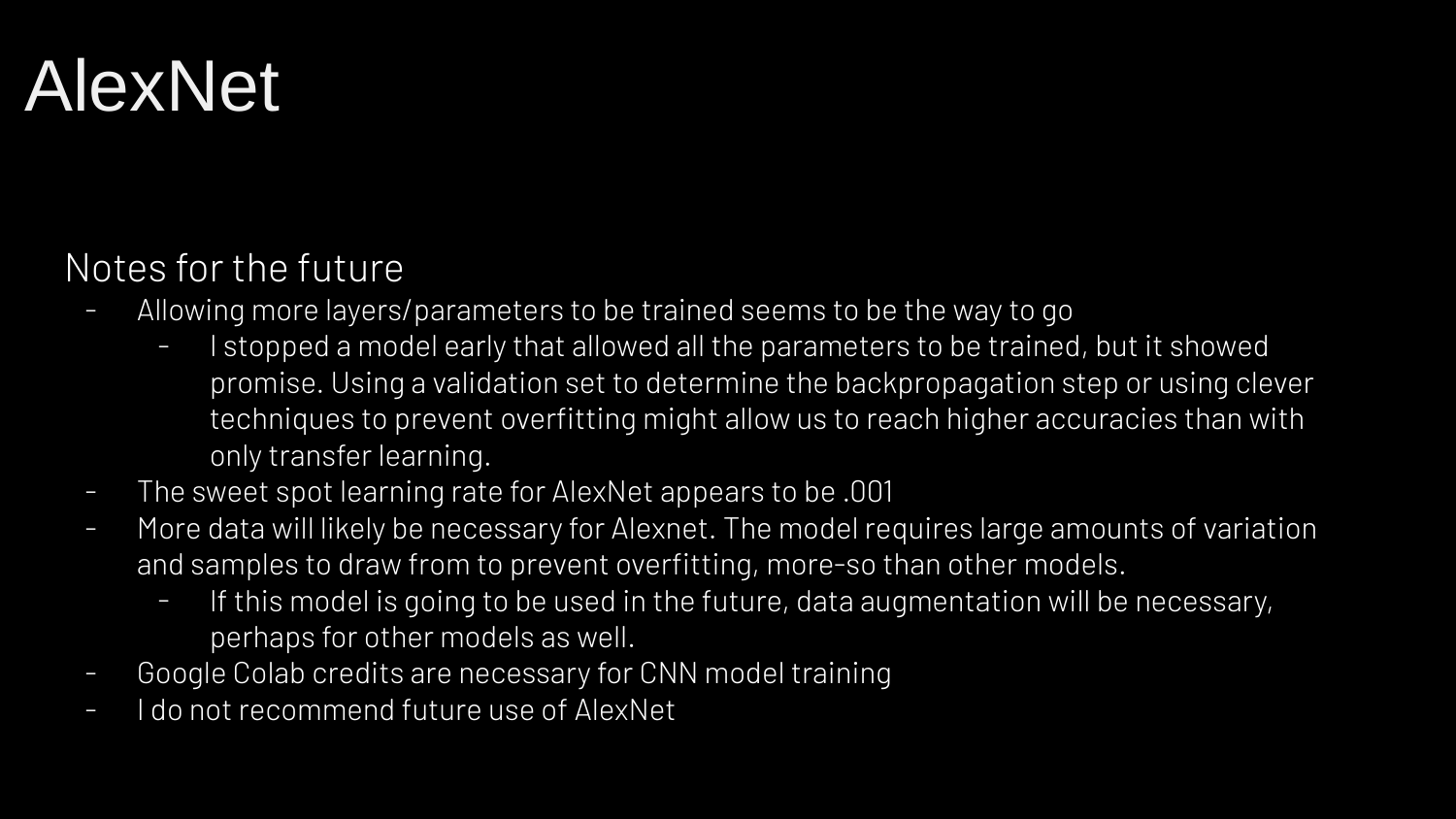

# AlexNet
Notes for the future
Allowing more layers/parameters to be trained seems to be the way to go
I stopped a model early that allowed all the parameters to be trained, but it showed promise. Using a validation set to determine the backpropagation step or using clever techniques to prevent overfitting might allow us to reach higher accuracies than with only transfer learning.
The sweet spot learning rate for AlexNet appears to be .001
More data will likely be necessary for Alexnet. The model requires large amounts of variation and samples to draw from to prevent overfitting, more-so than other models.
If this model is going to be used in the future, data augmentation will be necessary, perhaps for other models as well.
Google Colab credits are necessary for CNN model training
I do not recommend future use of AlexNet